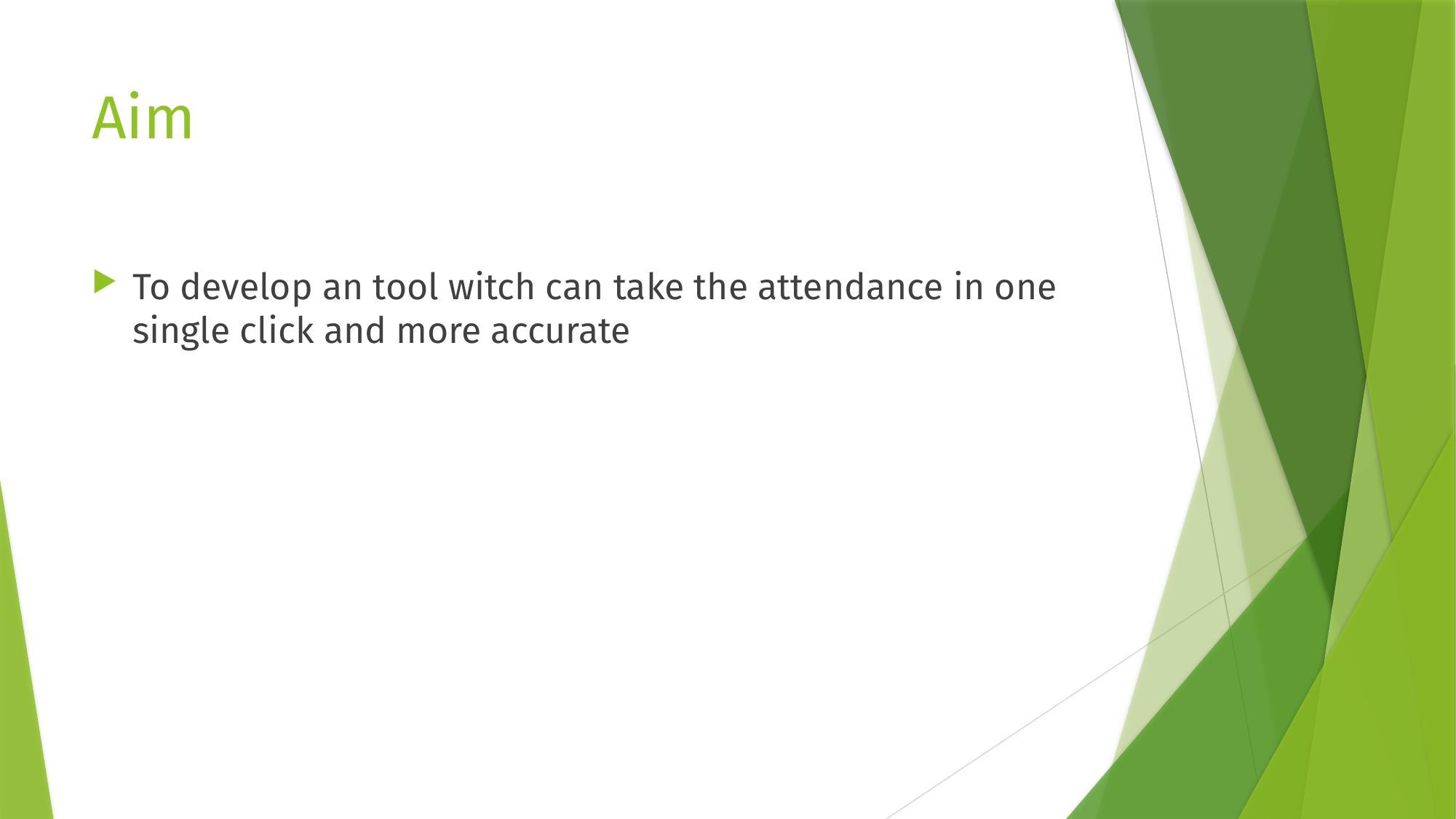

# Aim
To develop an tool witch can take the attendance in one single click and more accurate